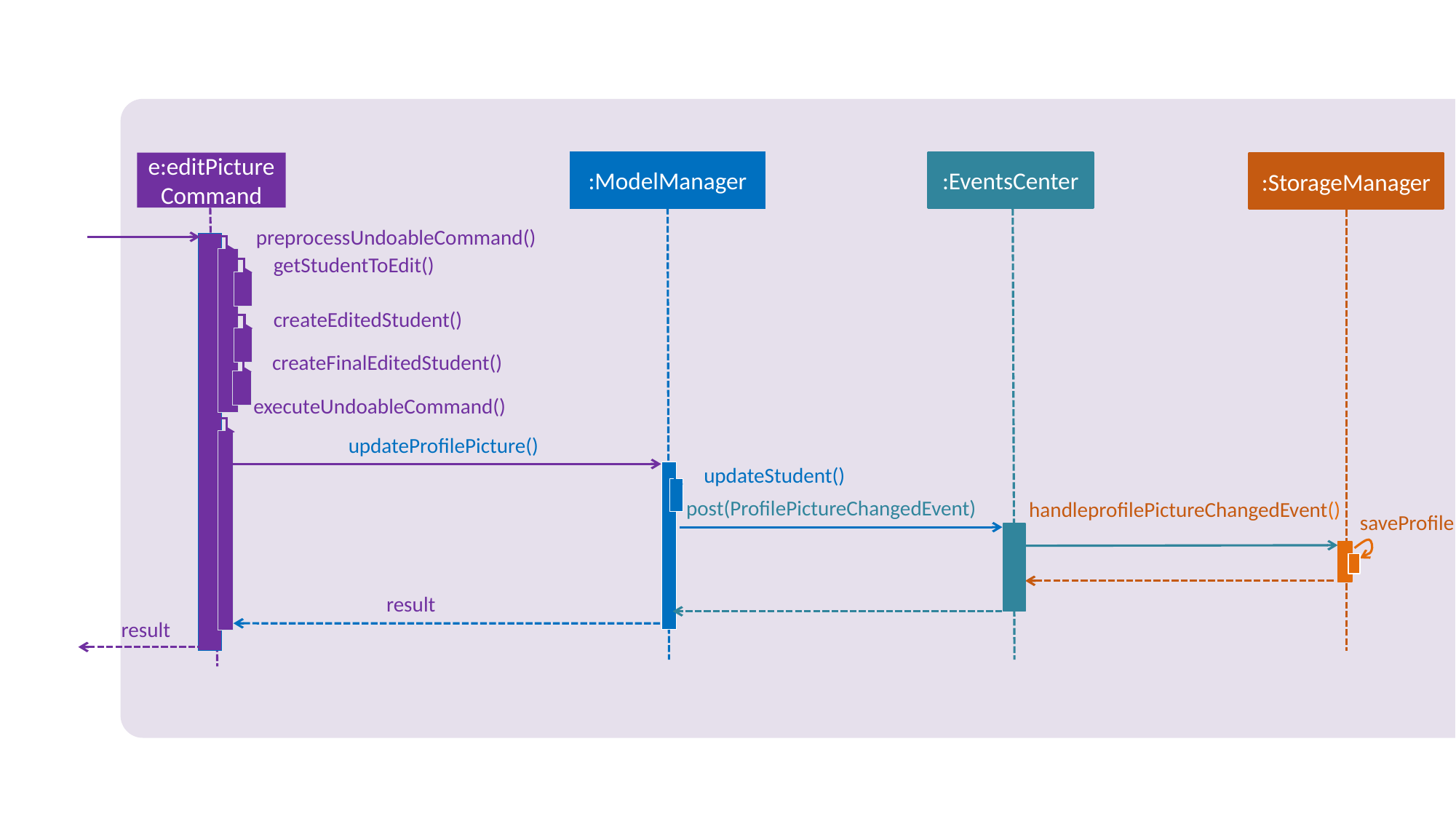

e:editPicture
Command
:ModelManager
:EventsCenter
:StorageManager
preprocessUndoableCommand()

getStudentToEdit()

createEditedStudent()

createFinalEditedStudent()

executeUndoableCommand()

updateProfilePicture()
updateStudent()

post(ProfilePictureChangedEvent)
handleprofilePictureChangedEvent()
saveProfilePicture()

result
result